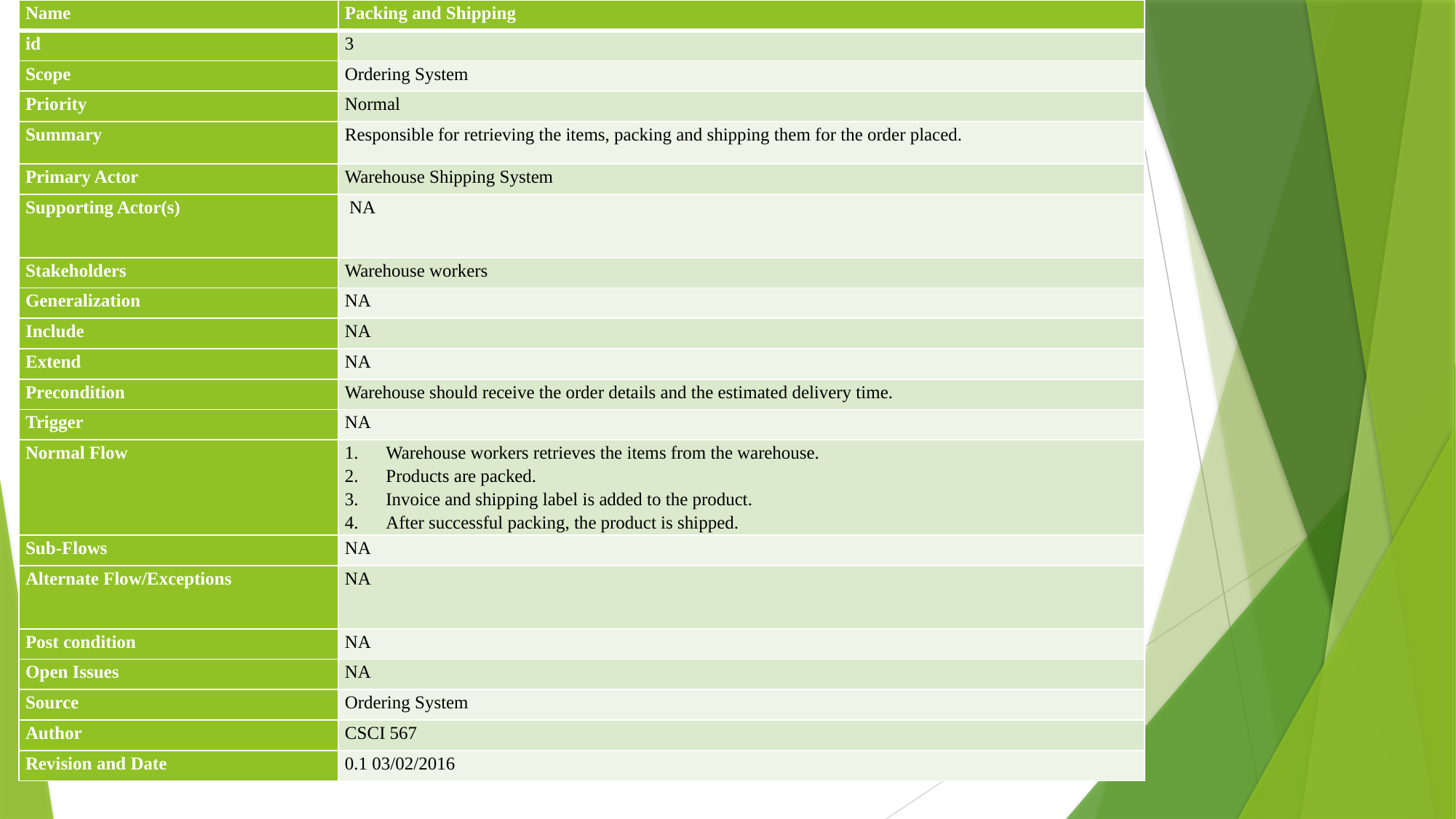

| Name | Packing and Shipping |
| --- | --- |
| id | 3 |
| Scope | Ordering System |
| Priority | Normal |
| Summary | Responsible for retrieving the items, packing and shipping them for the order placed. |
| Primary Actor | Warehouse Shipping System |
| Supporting Actor(s) | NA |
| Stakeholders | Warehouse workers |
| Generalization | NA |
| Include | NA |
| Extend | NA |
| Precondition | Warehouse should receive the order details and the estimated delivery time. |
| Trigger | NA |
| Normal Flow | Warehouse workers retrieves the items from the warehouse. Products are packed. Invoice and shipping label is added to the product. After successful packing, the product is shipped. |
| Sub-Flows | NA |
| Alternate Flow/Exceptions | NA |
| Post condition | NA |
| Open Issues | NA |
| Source | Ordering System |
| Author | CSCI 567 |
| Revision and Date | 0.1 03/02/2016 |